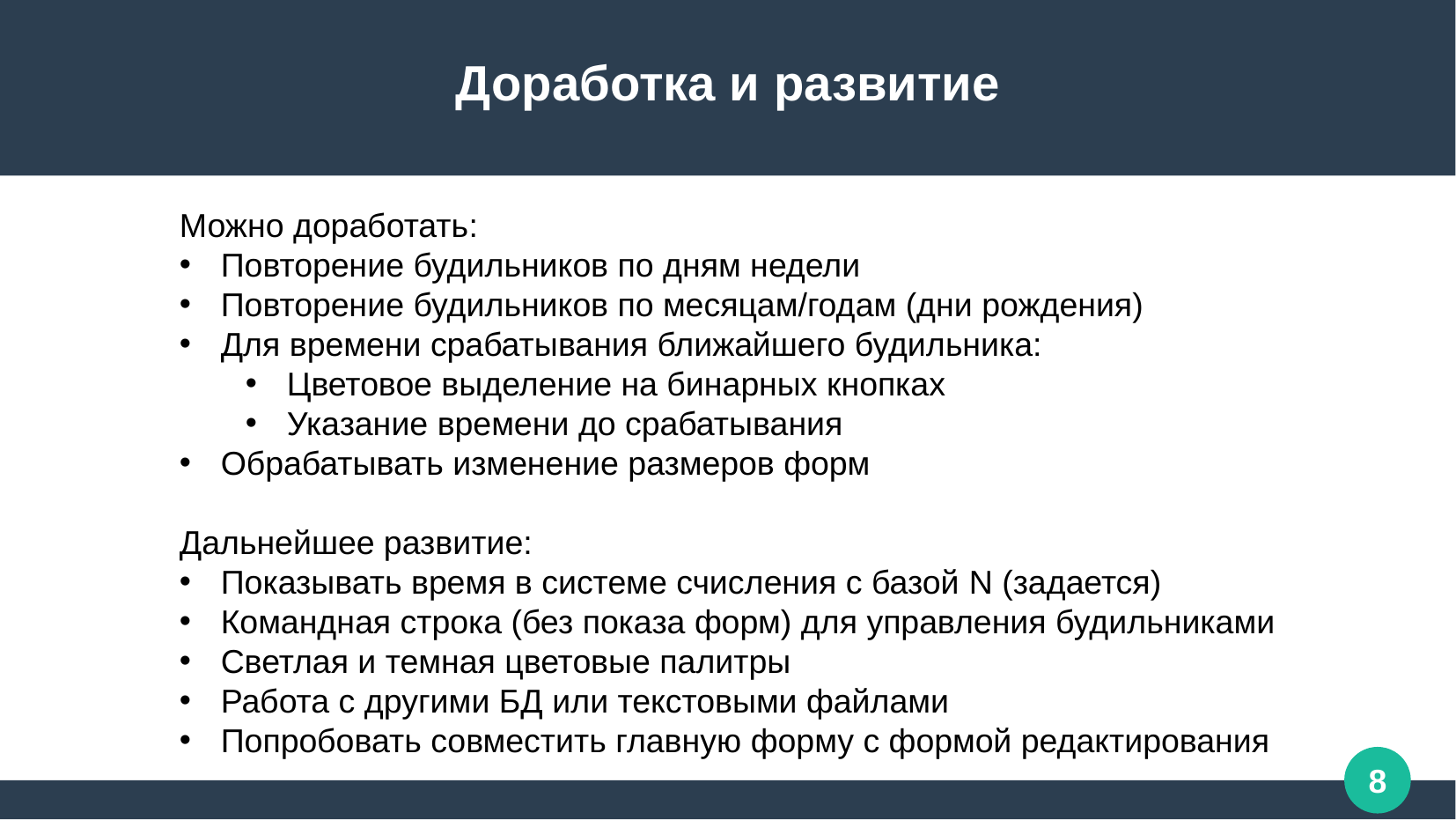

# Доработка и развитие
Можно доработать:
Повторение будильников по дням недели
Повторение будильников по месяцам/годам (дни рождения)
Для времени срабатывания ближайшего будильника:
Цветовое выделение на бинарных кнопках
Указание времени до срабатывания
Обрабатывать изменение размеров форм

Дальнейшее развитие:
Показывать время в системе счисления с базой N (задается)
Командная строка (без показа форм) для управления будильниками
Светлая и темная цветовые палитры
Работа с другими БД или текстовыми файлами
Попробовать совместить главную форму с формой редактирования